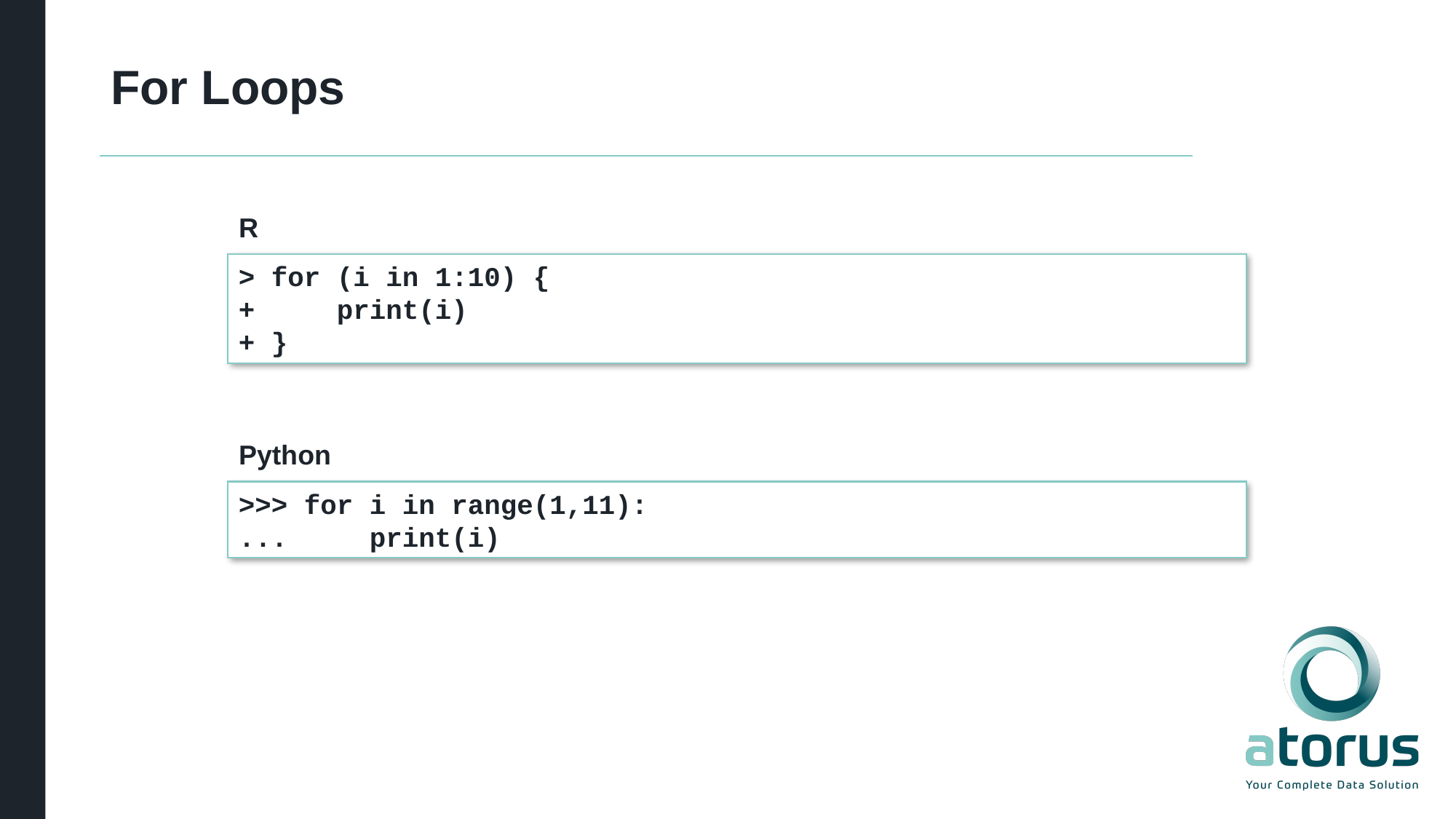

# For Loops
R
> for (i in 1:10) {
+     print(i)
+ }
Python
>>> for i in range(1,11):
...     print(i)